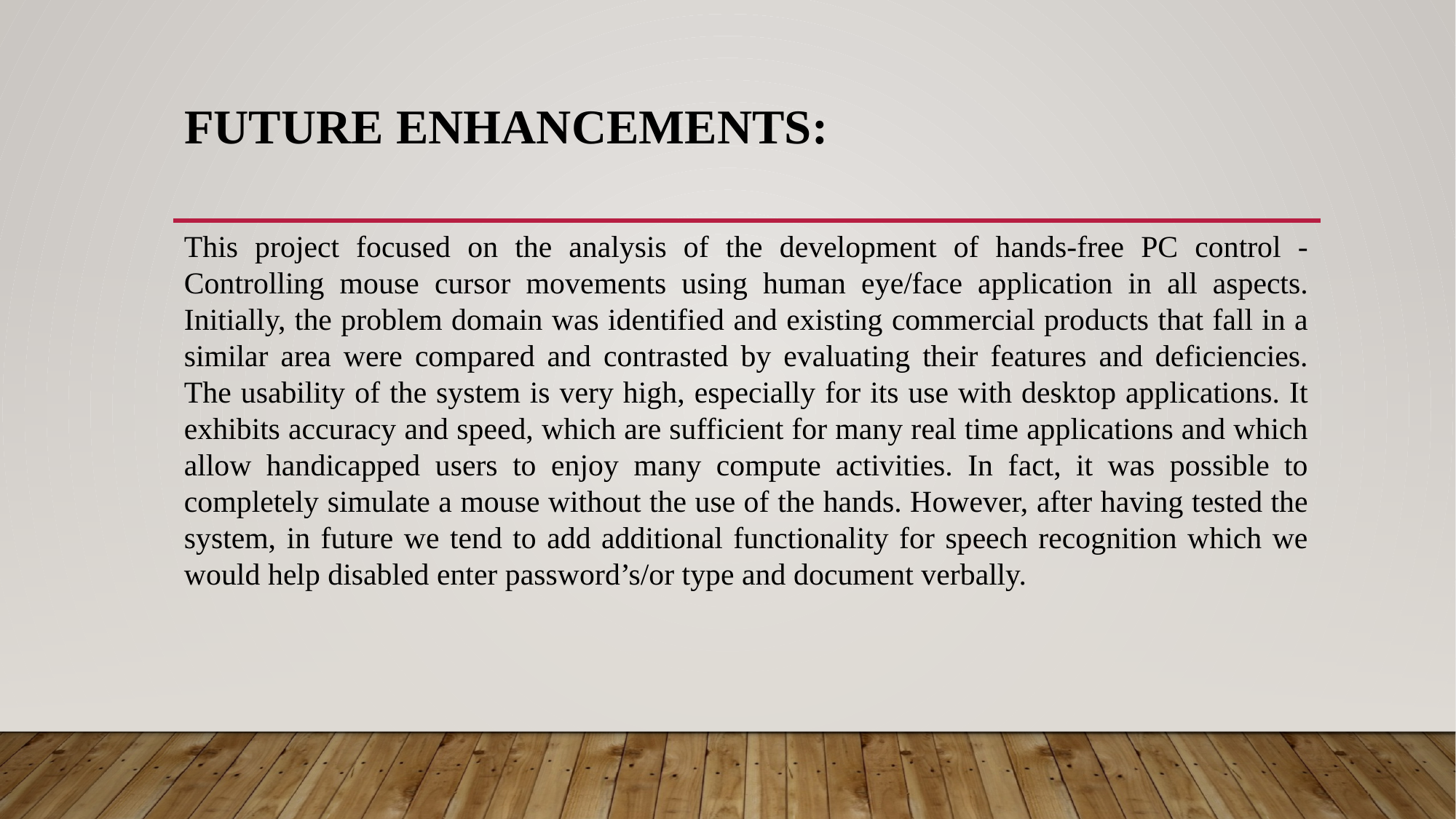

# FUTURE ENHANCEMENTS:
This project focused on the analysis of the development of hands-free PC control - Controlling mouse cursor movements using human eye/face application in all aspects. Initially, the problem domain was identified and existing commercial products that fall in a similar area were compared and contrasted by evaluating their features and deficiencies. The usability of the system is very high, especially for its use with desktop applications. It exhibits accuracy and speed, which are sufficient for many real time applications and which allow handicapped users to enjoy many compute activities. In fact, it was possible to completely simulate a mouse without the use of the hands. However, after having tested the system, in future we tend to add additional functionality for speech recognition which we would help disabled enter password’s/or type and document verbally.